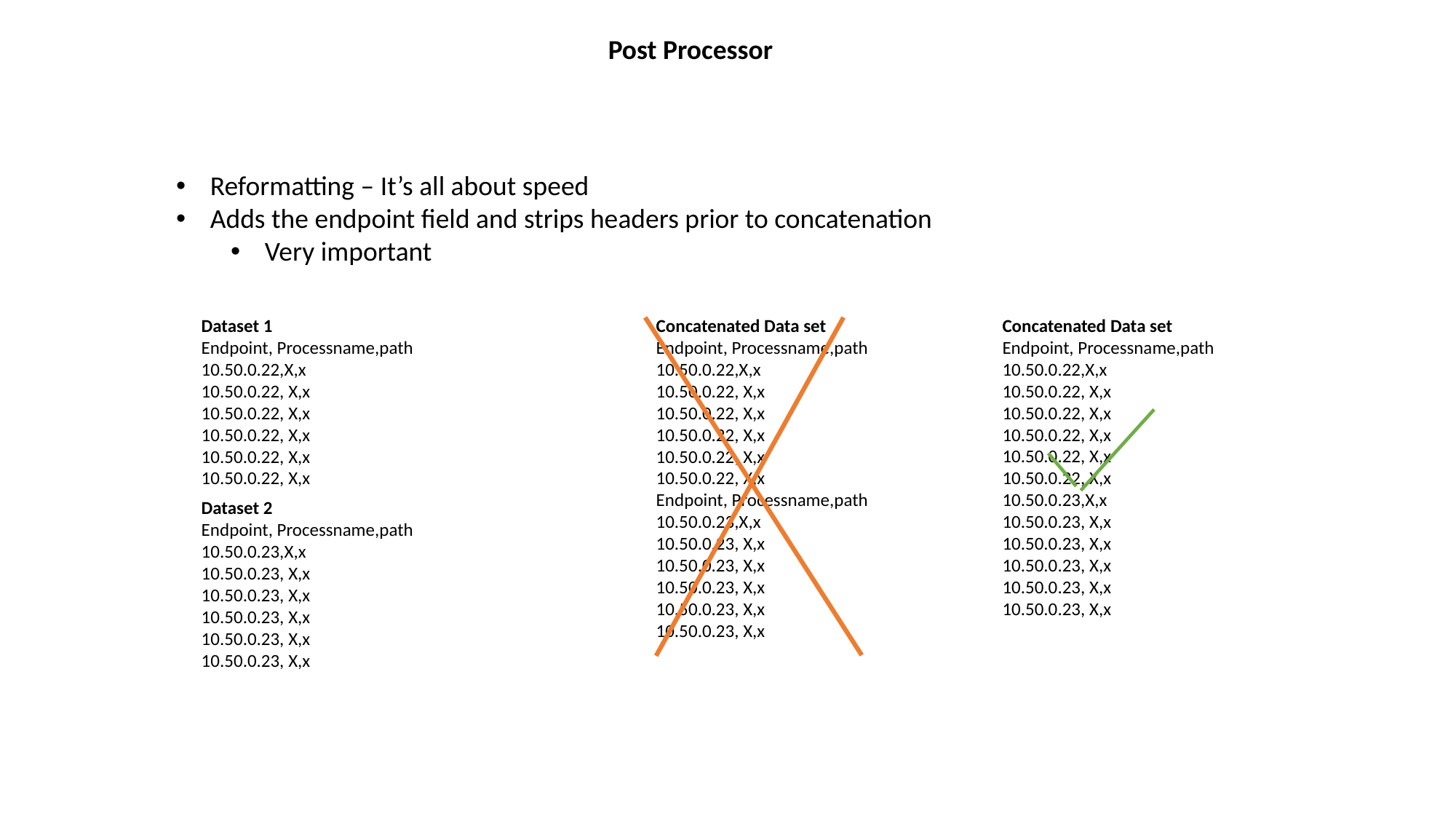

Post Processor
Reformatting – It’s all about speed
Adds the endpoint field and strips headers prior to concatenation
Very important

Dataset 1
Endpoint, Processname,path
10.50.0.22,X,x
10.50.0.22, X,x
10.50.0.22, X,x
10.50.0.22, X,x
10.50.0.22, X,x
10.50.0.22, X,x

Concatenated Data set
Endpoint, Processname,path
10.50.0.22,X,x
10.50.0.22, X,x
10.50.0.22, X,x
10.50.0.22, X,x
10.50.0.22, X,x
10.50.0.22, X,x
Endpoint, Processname,path
10.50.0.23,X,x
10.50.0.23, X,x
10.50.0.23, X,x
10.50.0.23, X,x
10.50.0.23, X,x
10.50.0.23, X,x

Concatenated Data set
Endpoint, Processname,path
10.50.0.22,X,x
10.50.0.22, X,x
10.50.0.22, X,x
10.50.0.22, X,x
10.50.0.22, X,x
10.50.0.22, X,x
10.50.0.23,X,x
10.50.0.23, X,x
10.50.0.23, X,x
10.50.0.23, X,x
10.50.0.23, X,x
10.50.0.23, X,x

Dataset 2
Endpoint, Processname,path
10.50.0.23,X,x
10.50.0.23, X,x
10.50.0.23, X,x
10.50.0.23, X,x
10.50.0.23, X,x
10.50.0.23, X,x